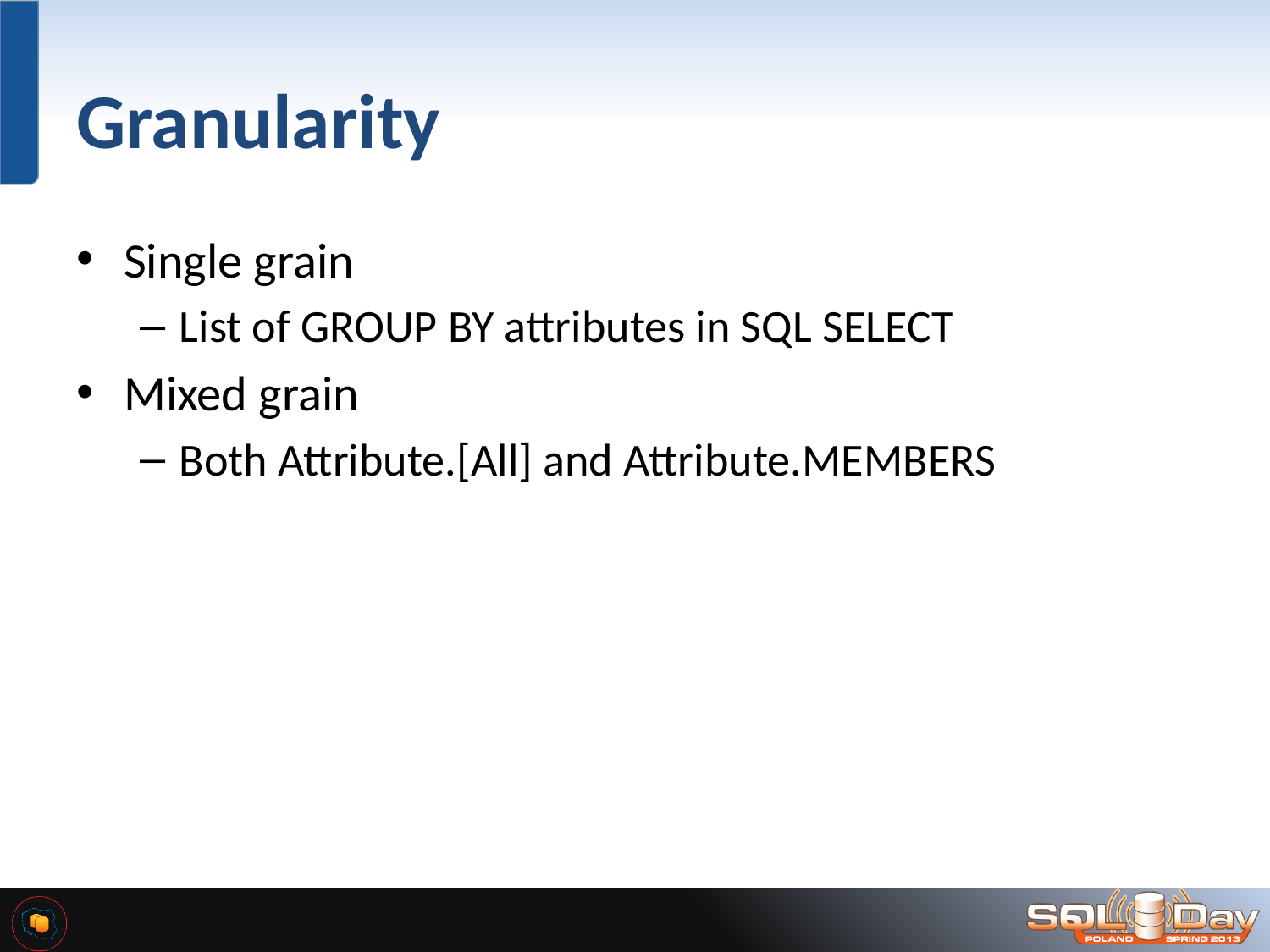

# Granularity
Single grain
List of GROUP BY attributes in SQL SELECT
Mixed grain
Both Attribute.[All] and Attribute.MEMBERS